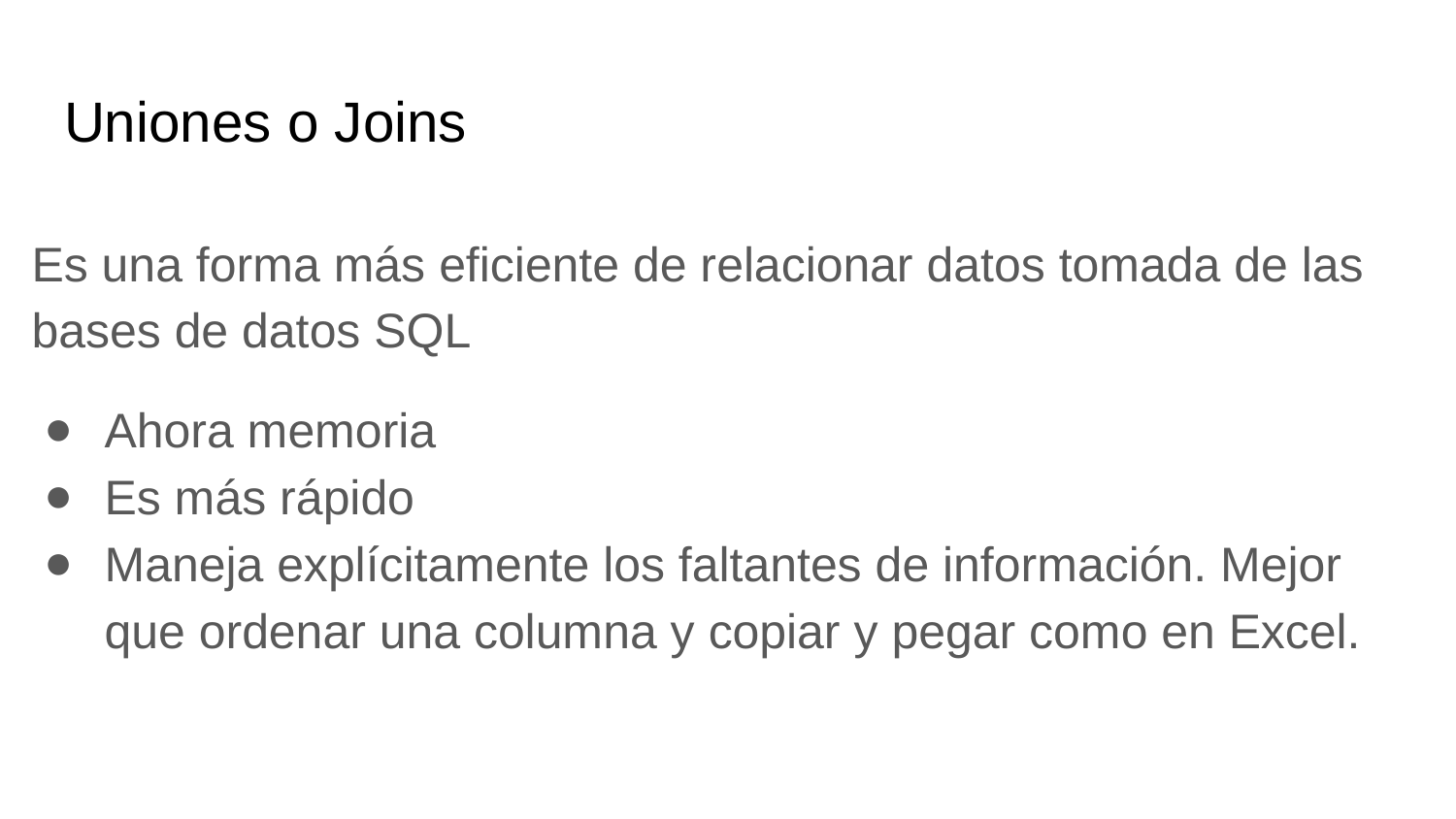

# Uniones o Joins
Es una forma más eficiente de relacionar datos tomada de las bases de datos SQL
Ahora memoria
Es más rápido
Maneja explícitamente los faltantes de información. Mejor que ordenar una columna y copiar y pegar como en Excel.